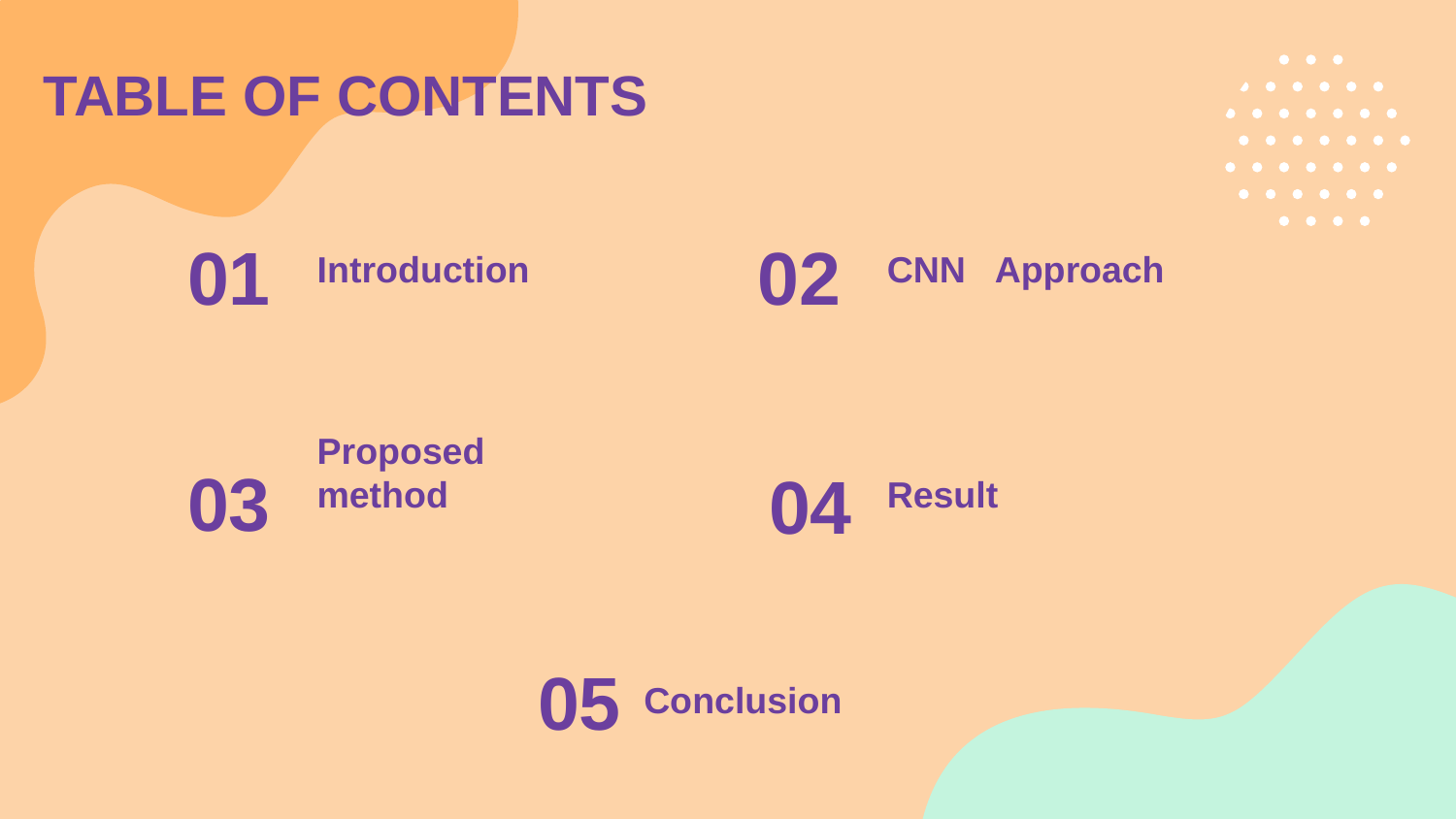

# TABLE OF CONTENTS
01
02
Introduction
CNN   Approach
03
04
Proposed  method
Result
05
Conclusion